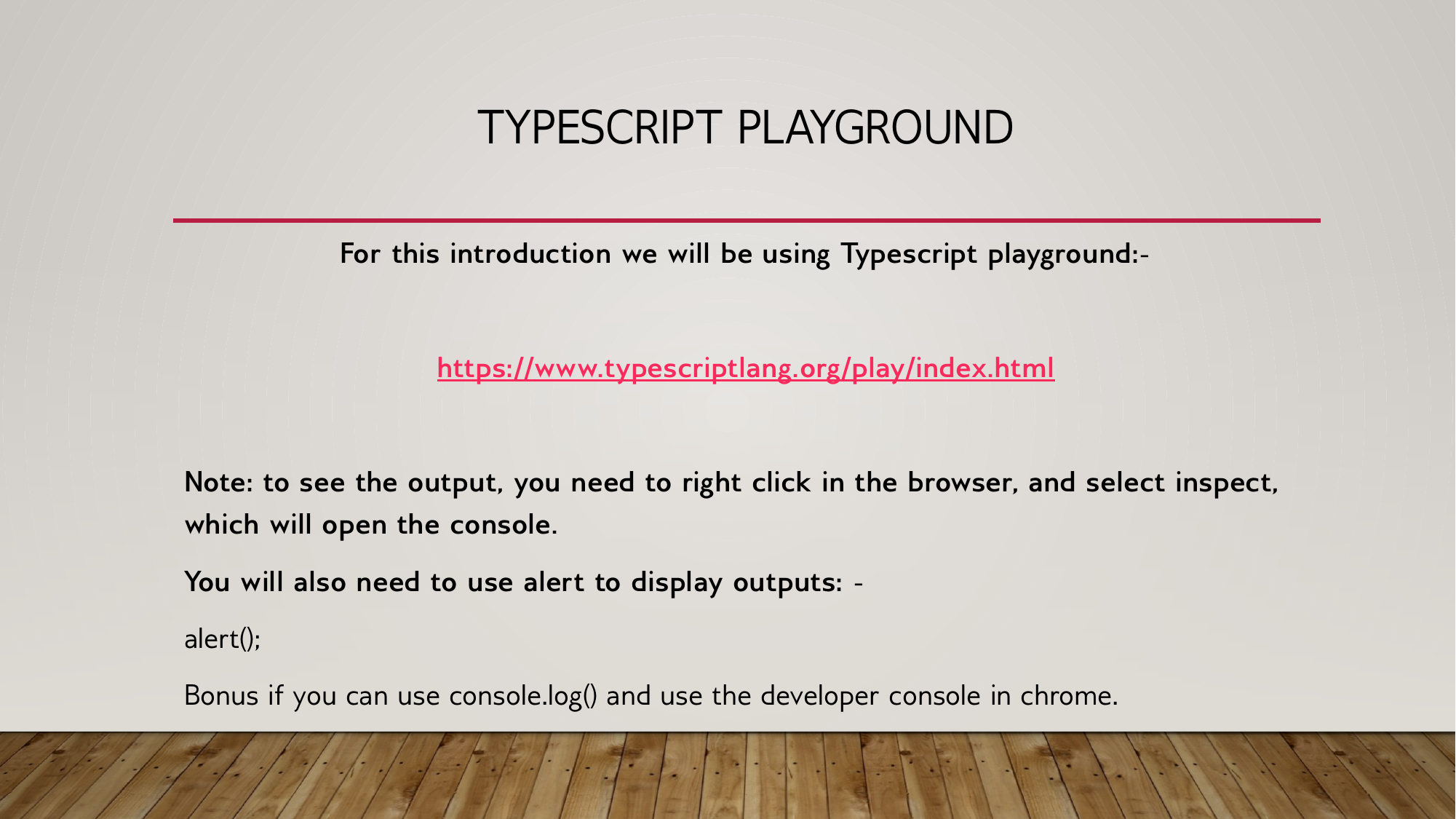

# Typescript Playground
For this introduction we will be using Typescript playground:-

https://www.typescriptlang.org/play/index.html

Note: to see the output, you need to right click in the browser, and select inspect, which will open the console.
You will also need to use alert to display outputs: -
alert();
Bonus if you can use console.log() and use the developer console in chrome.